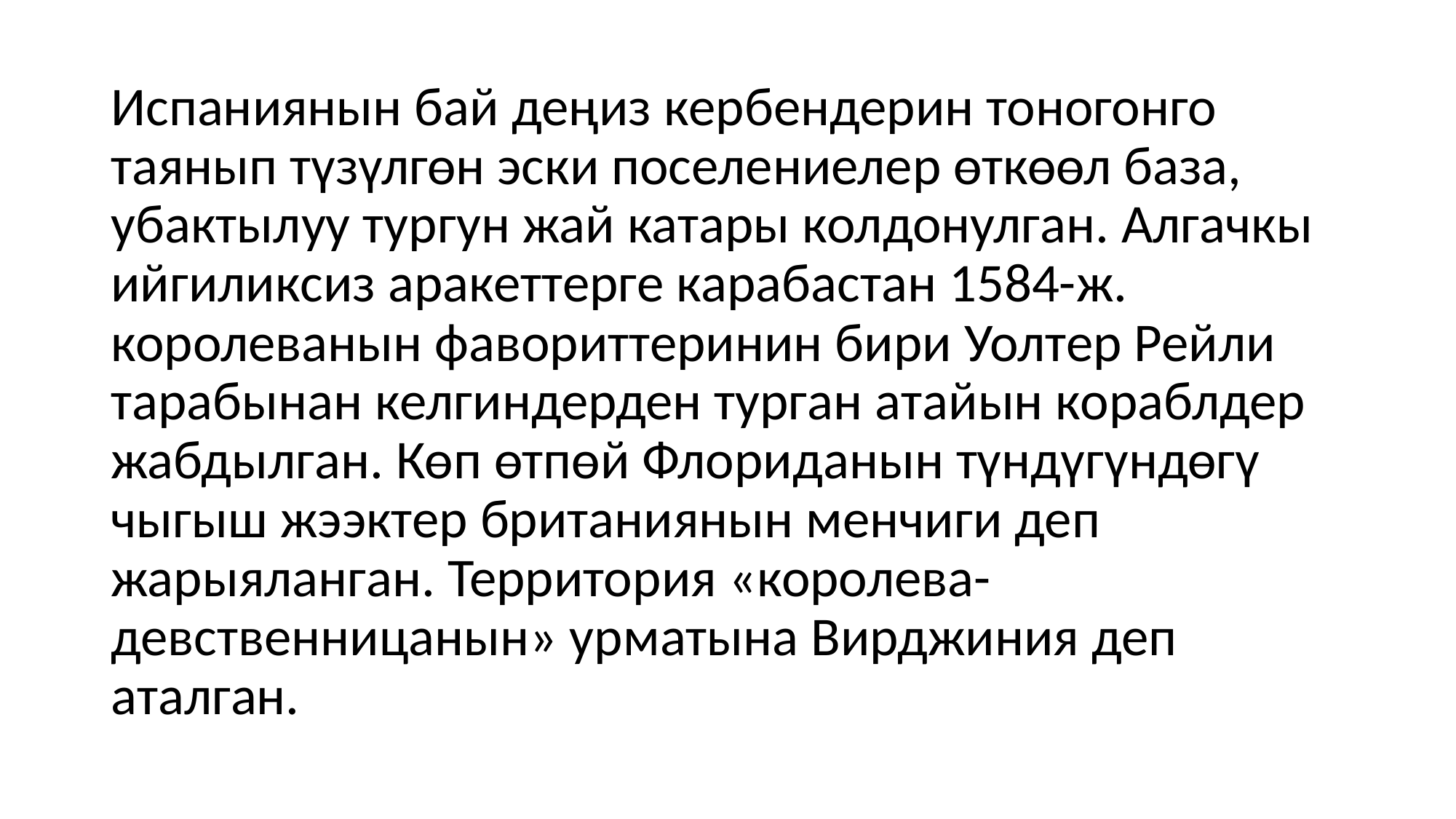

# Испаниянын бай деңиз кербендерин тоногонго таянып түзүлгөн эски поселениелер өткөөл база, убактылуу тургун жай катары колдонулган. Алгачкы ийгиликсиз аракеттерге карабастан 1584-ж. королеванын фавориттеринин бири Уолтер Рейли тарабынан келгиндерден турган атайын кораблдер жабдылган. Көп өтпөй Флориданын түндүгүндөгү чыгыш жээктер британиянын менчиги деп жарыяланган. Территория «королева-девственницанын» урматына Вирджиния деп аталган.